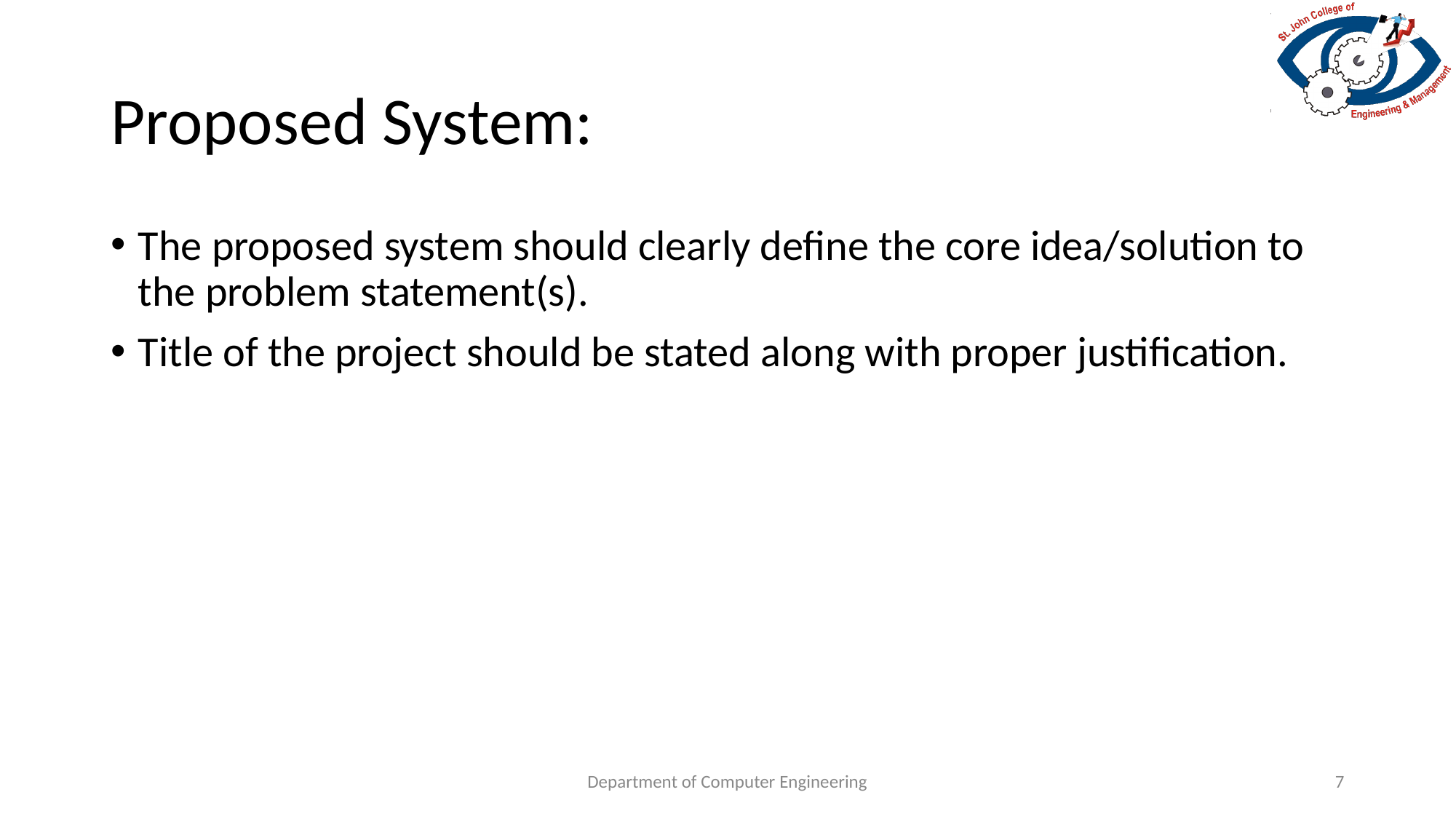

# Proposed System:
The proposed system should clearly define the core idea/solution to the problem statement(s).
Title of the project should be stated along with proper justification.

Department of Computer Engineering
7